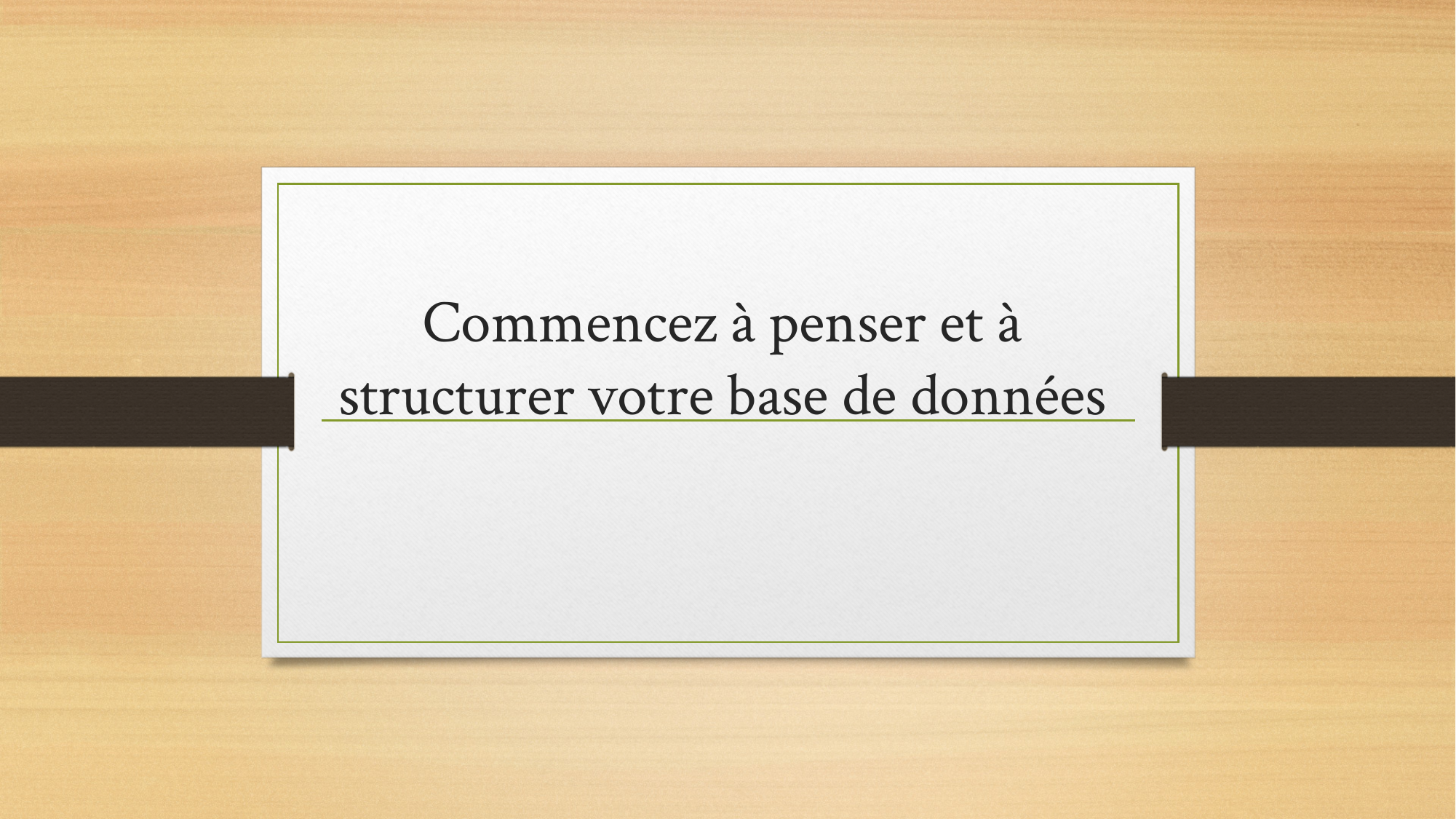

# Commencez à penser et à structurer votre base de données